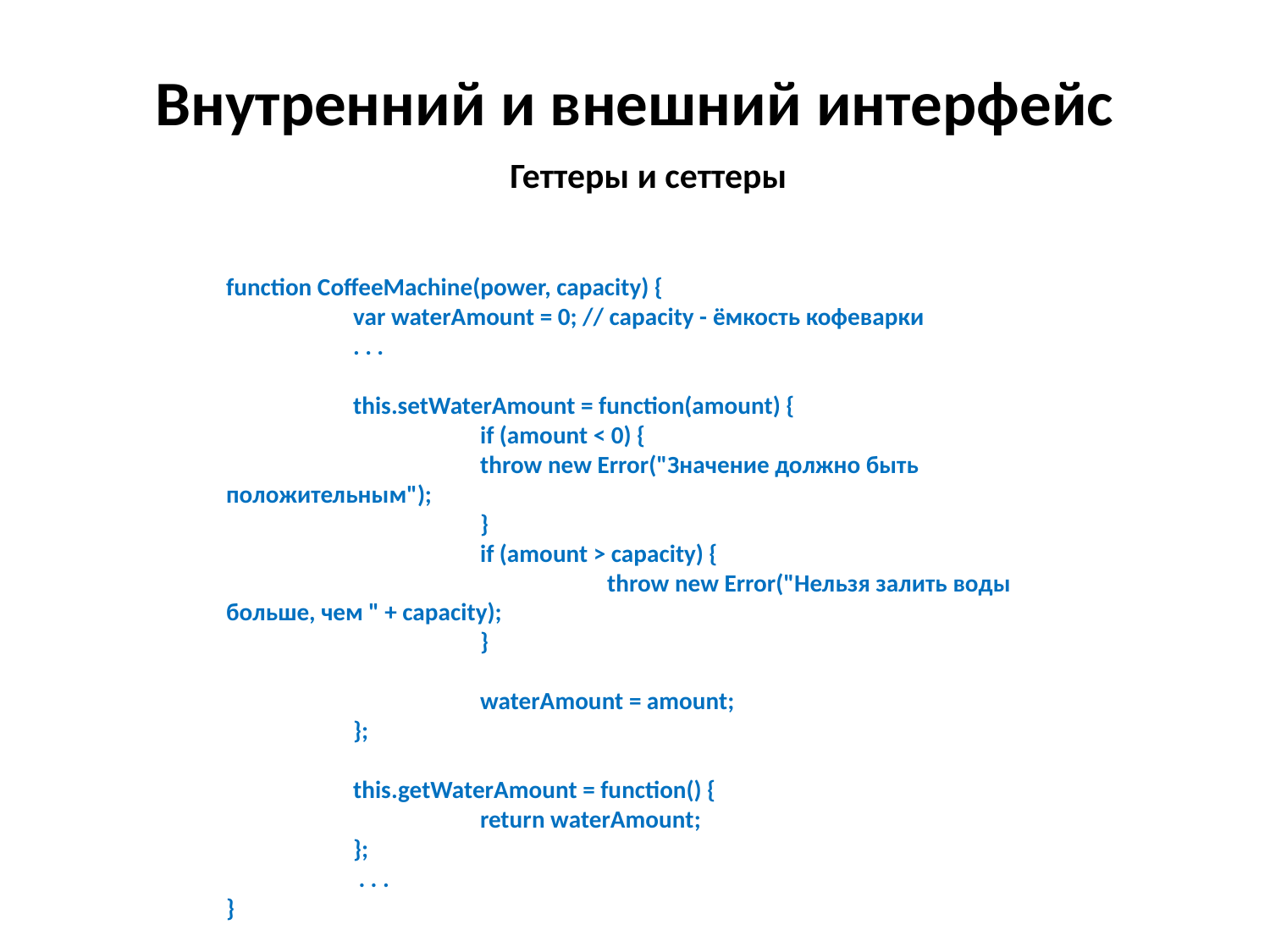

Внутренний и внешний интерфейс
Геттеры и сеттеры
function CoffeeMachine(power, capacity) {
	var waterAmount = 0; // capacity - ёмкость кофеварки
	. . .

	this.setWaterAmount = function(amount) {
		if (amount < 0) {
		throw new Error("Значение должно быть положительным");
        		}
        		if (amount > capacity) {
			throw new Error("Нельзя залить воды больше, чем " + capacity);
        		}

        		waterAmount = amount;
	};

      	this.getWaterAmount = function() {
        		return waterAmount;
      	};
         	 . . .
}